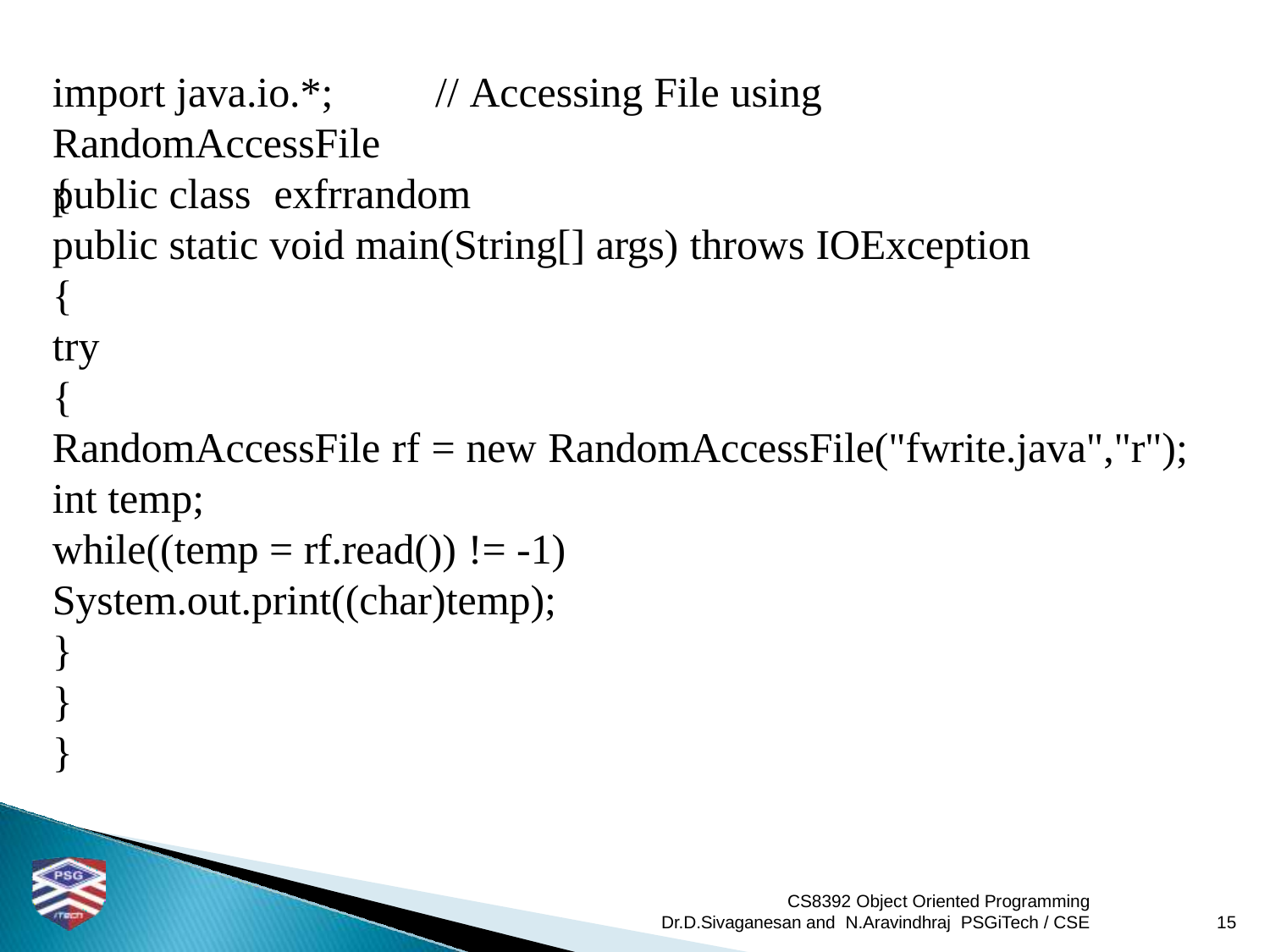

# import java.io.*;	// Accessing File using RandomAccessFile
public class	exfrrandom
{
public static void main(String[] args) throws IOException
{
try
{
RandomAccessFile rf = new RandomAccessFile("fwrite.java","r");
int temp;
while((temp = rf.read()) != -1)
System.out.print((char)temp);
}
}
}
CS8392 Object Oriented Programming
Dr.D.Sivaganesan and N.Aravindhraj PSGiTech / CSE
15